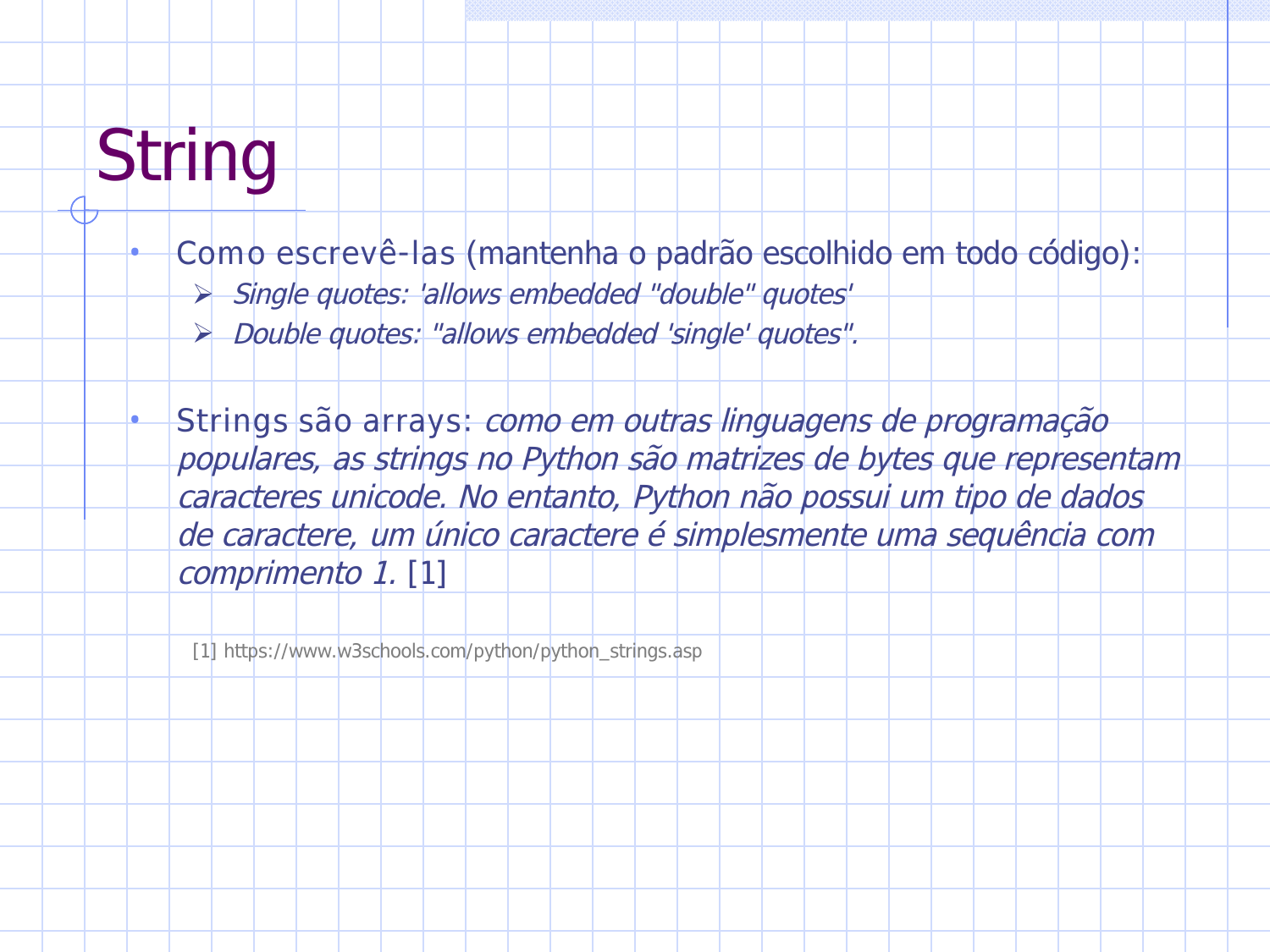

# String
Como escrevê-las (mantenha o padrão escolhido em todo código):
Single quotes: 'allows embedded "double" quotes'
Double quotes: "allows embedded 'single' quotes".

Strings são arrays: como em outras linguagens de programação populares, as strings no Python são matrizes de bytes que representam caracteres unicode. No entanto, Python não possui um tipo de dados de caractere, um único caractere é simplesmente uma sequência com comprimento 1. [1]

[1] https://www.w3schools.com/python/python_strings.asp